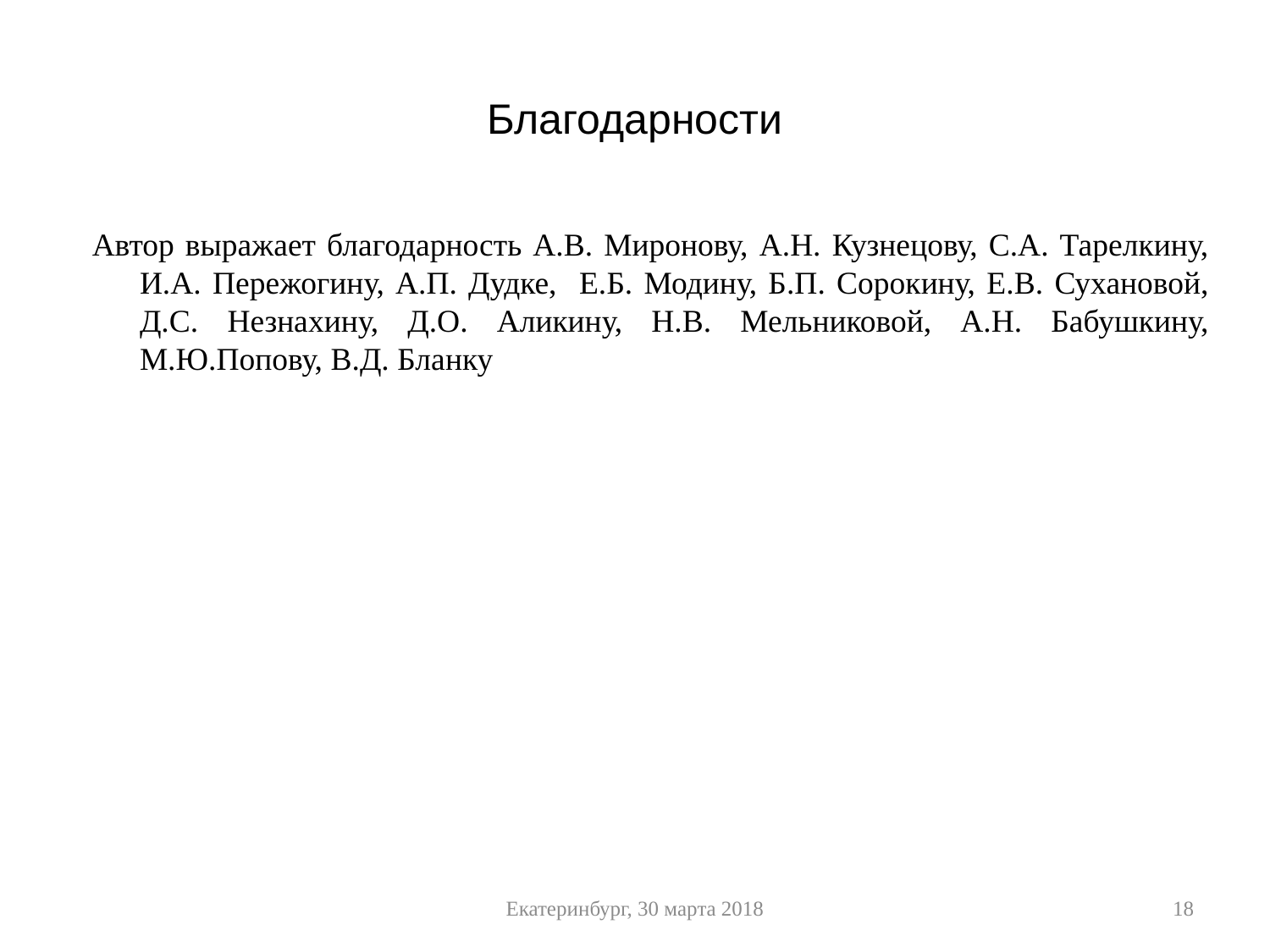

# Благодарности
Автор выражает благодарность А.В. Миронову, А.Н. Кузнецову, С.А. Тарелкину, И.А. Пережогину, А.П. Дудке,  Е.Б. Модину, Б.П. Сорокину, Е.В. Сухановой, Д.С. Незнахину, Д.О. Аликину, Н.В. Мельниковой, А.Н. Бабушкину, М.Ю.Попову, В.Д. Бланку
Екатеринбург, 30 марта 2018
18